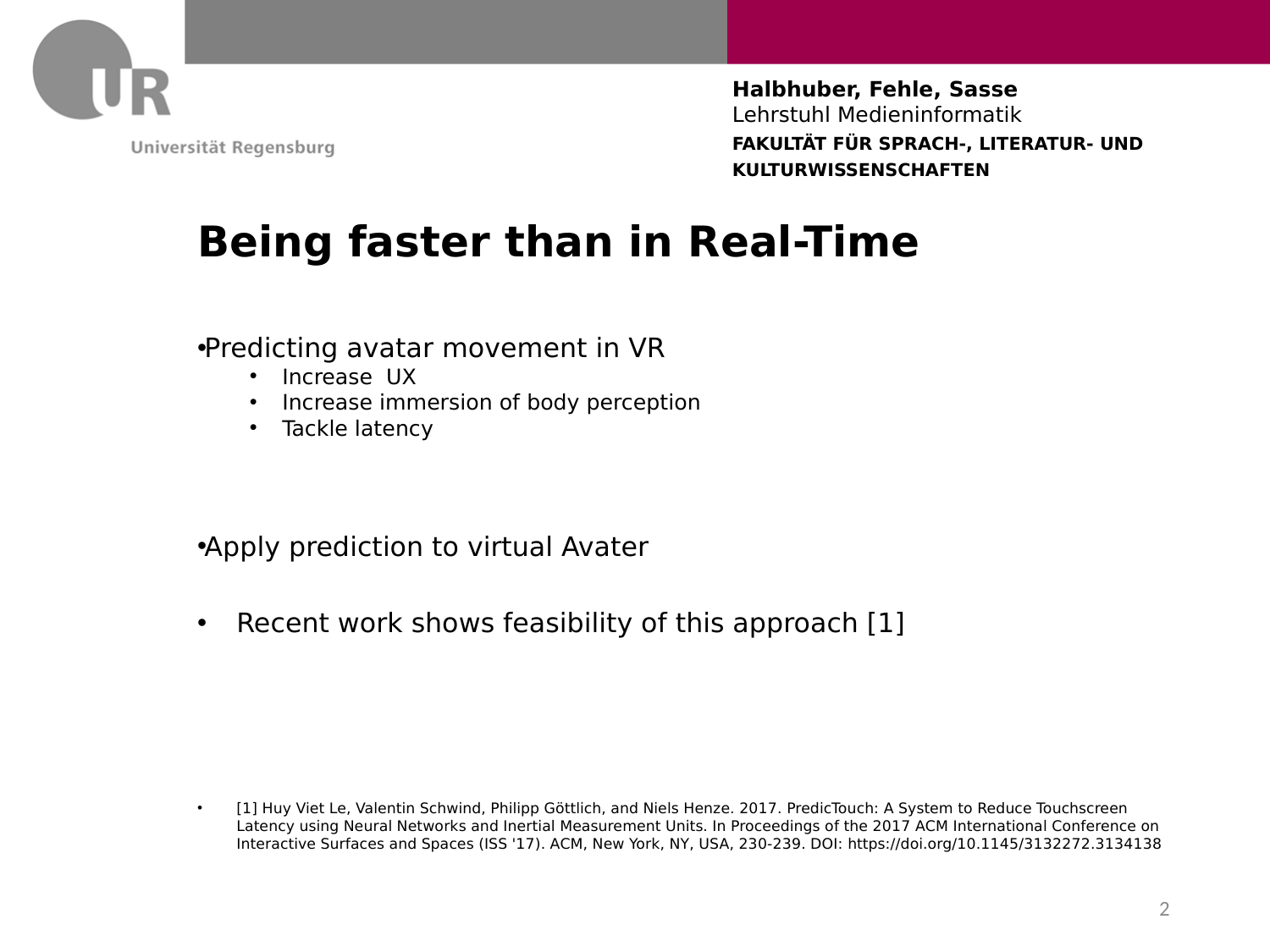

# Being faster than in Real-Time
Predicting avatar movement in VR
Increase  UX
Increase immersion of body perception
Tackle latency

Apply prediction to virtual Avater

Recent work shows feasibility of this approach [1]

[1] Huy Viet Le, Valentin Schwind, Philipp Göttlich, and Niels Henze. 2017. PredicTouch: A System to Reduce Touchscreen Latency using Neural Networks and Inertial Measurement Units. In Proceedings of the 2017 ACM International Conference on Interactive Surfaces and Spaces (ISS '17). ACM, New York, NY, USA, 230-239. DOI: https://doi.org/10.1145/3132272.3134138
2